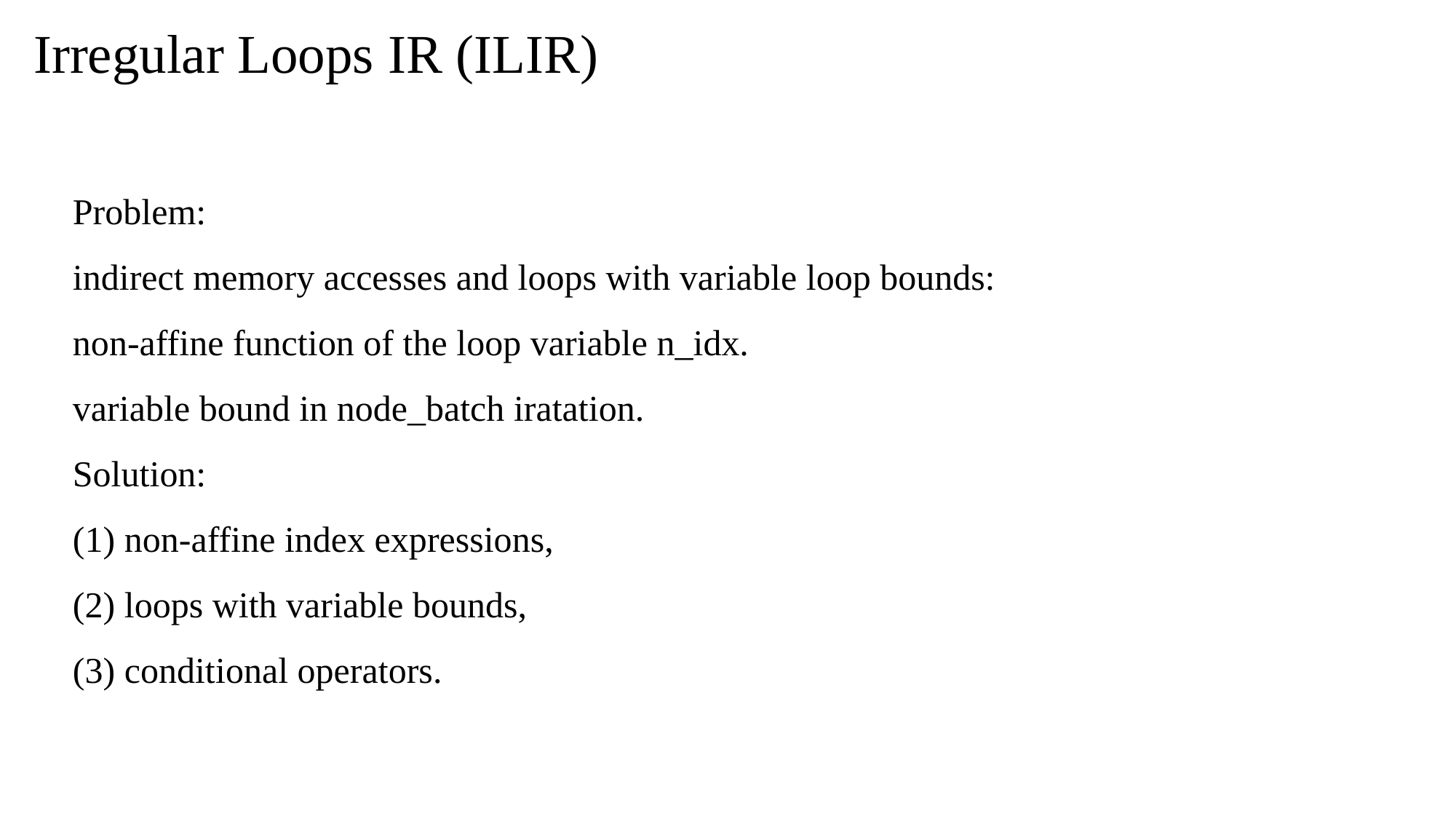

Irregular Loops IR (ILIR)
Problem:
indirect memory accesses and loops with variable loop bounds:
non-affine function of the loop variable n_idx.
variable bound in node_batch iratation.
Solution:
(1) non-affine index expressions,
(2) loops with variable bounds,
(3) conditional operators.